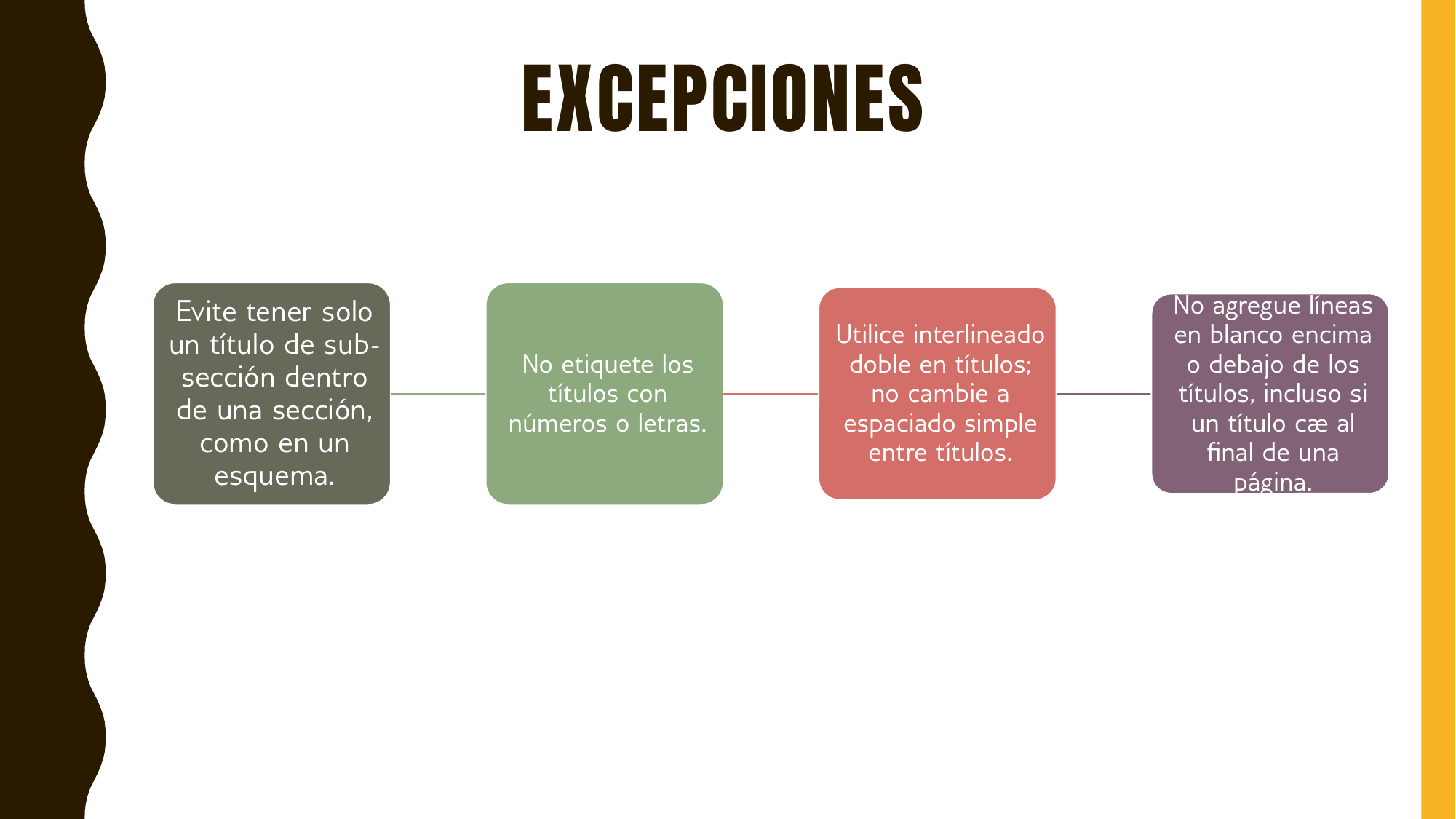

# EXCEPCIONES
Evite tener solo un título de sub-sección dentro de una sección, como en un esquema.

No etiquete los títulos con números o letras.

Utilice interlineado doble en títulos; no cambie a espaciado simple entre títulos.

No agregue líneas en blanco encima o debajo de los títulos, incluso si un título cae al final de una página.